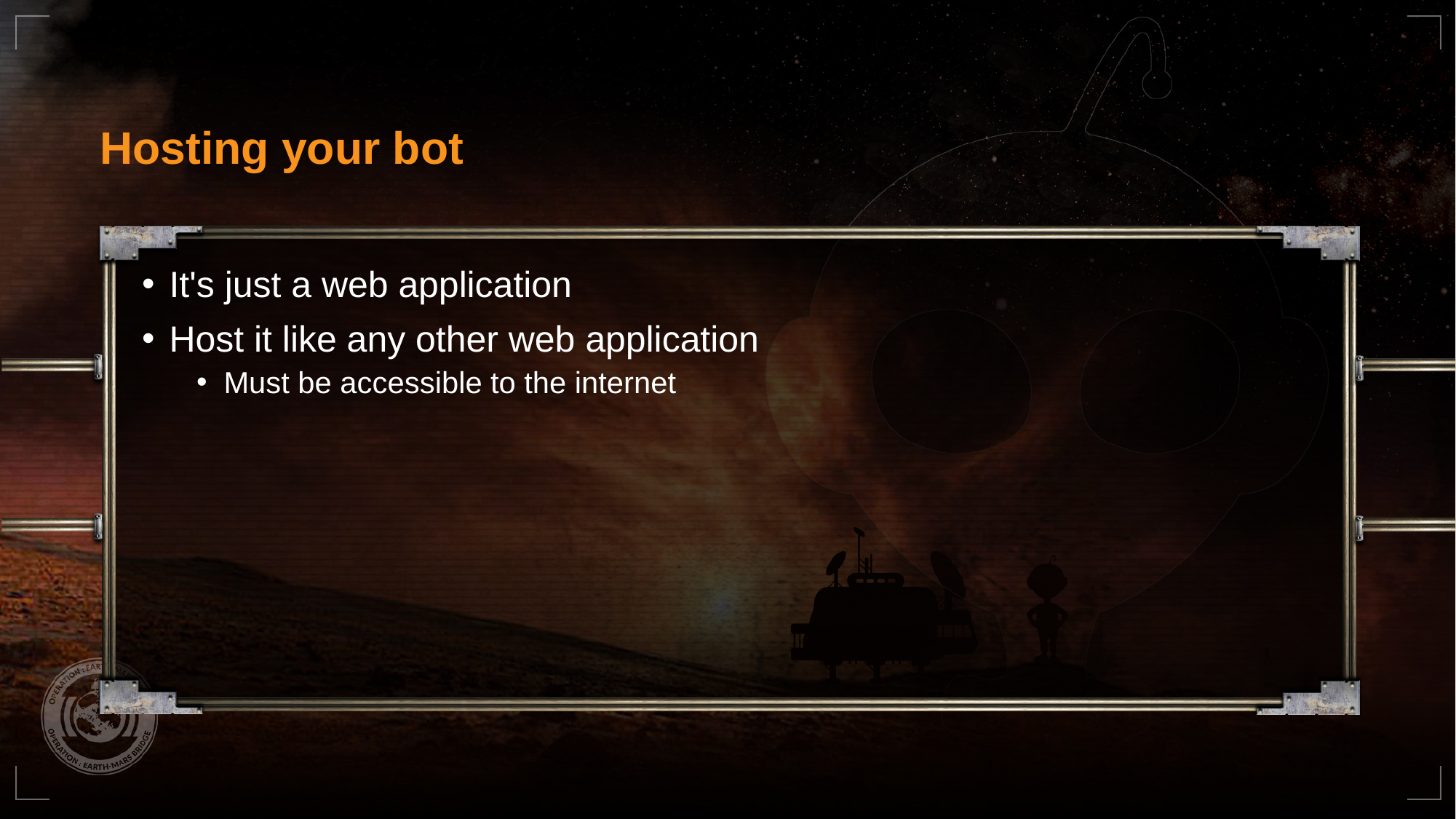

# Hosting your bot
It's just a web application
Host it like any other web application
Must be accessible to the internet